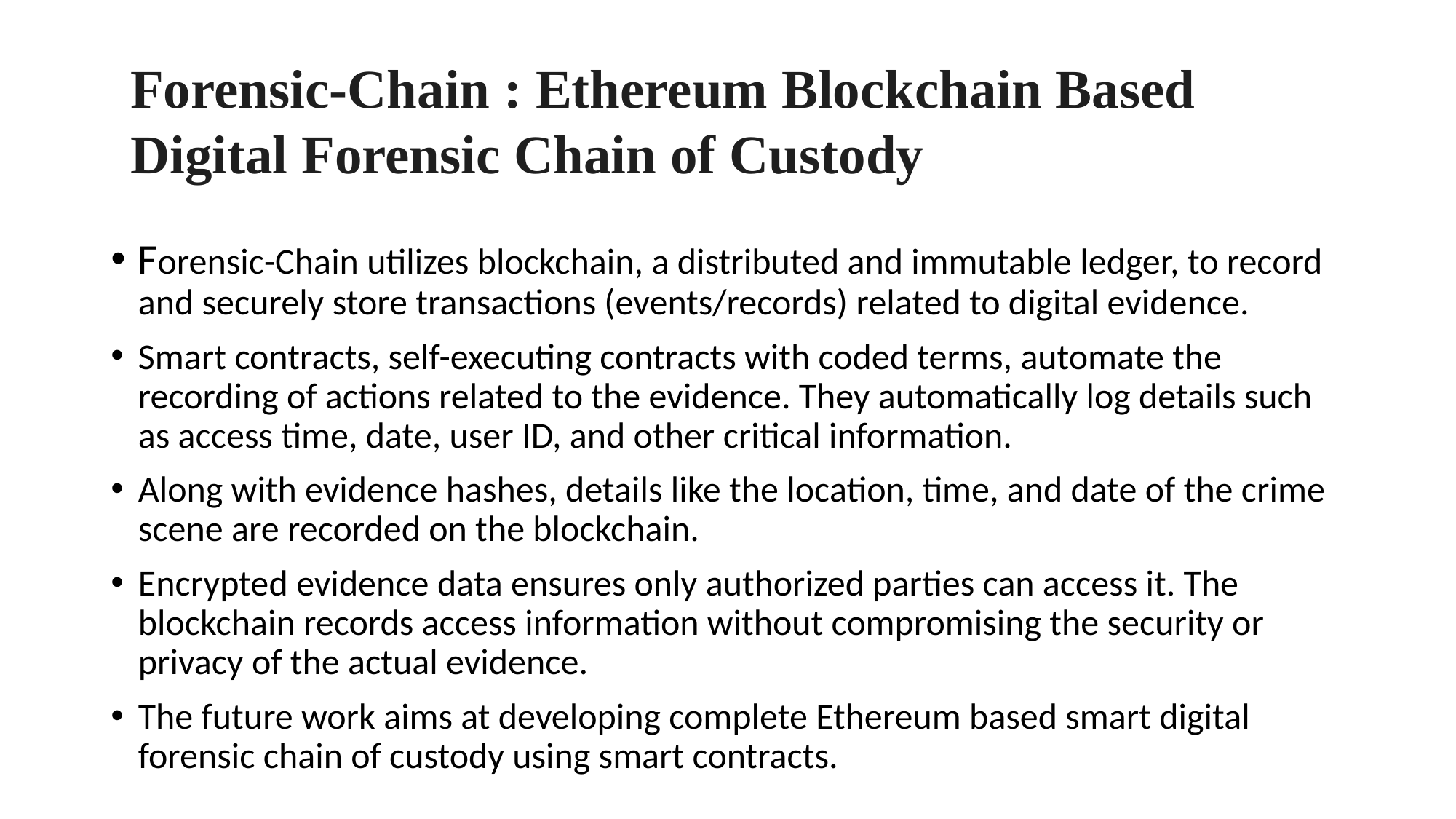

Forensic-Chain : Ethereum Blockchain Based Digital Forensic Chain of Custody

Forensic-Chain utilizes blockchain, a distributed and immutable ledger, to record and securely store transactions (events/records) related to digital evidence.
Smart contracts, self-executing contracts with coded terms, automate the recording of actions related to the evidence. They automatically log details such as access time, date, user ID, and other critical information.​
Along with evidence hashes, details like the location, time, and date of the crime scene are recorded on the blockchain.
Encrypted evidence data ensures only authorized parties can access it. The blockchain records access information without compromising the security or privacy of the actual evidence​.
The future work aims at developing complete Ethereum based smart digital forensic chain of custody using smart contracts.